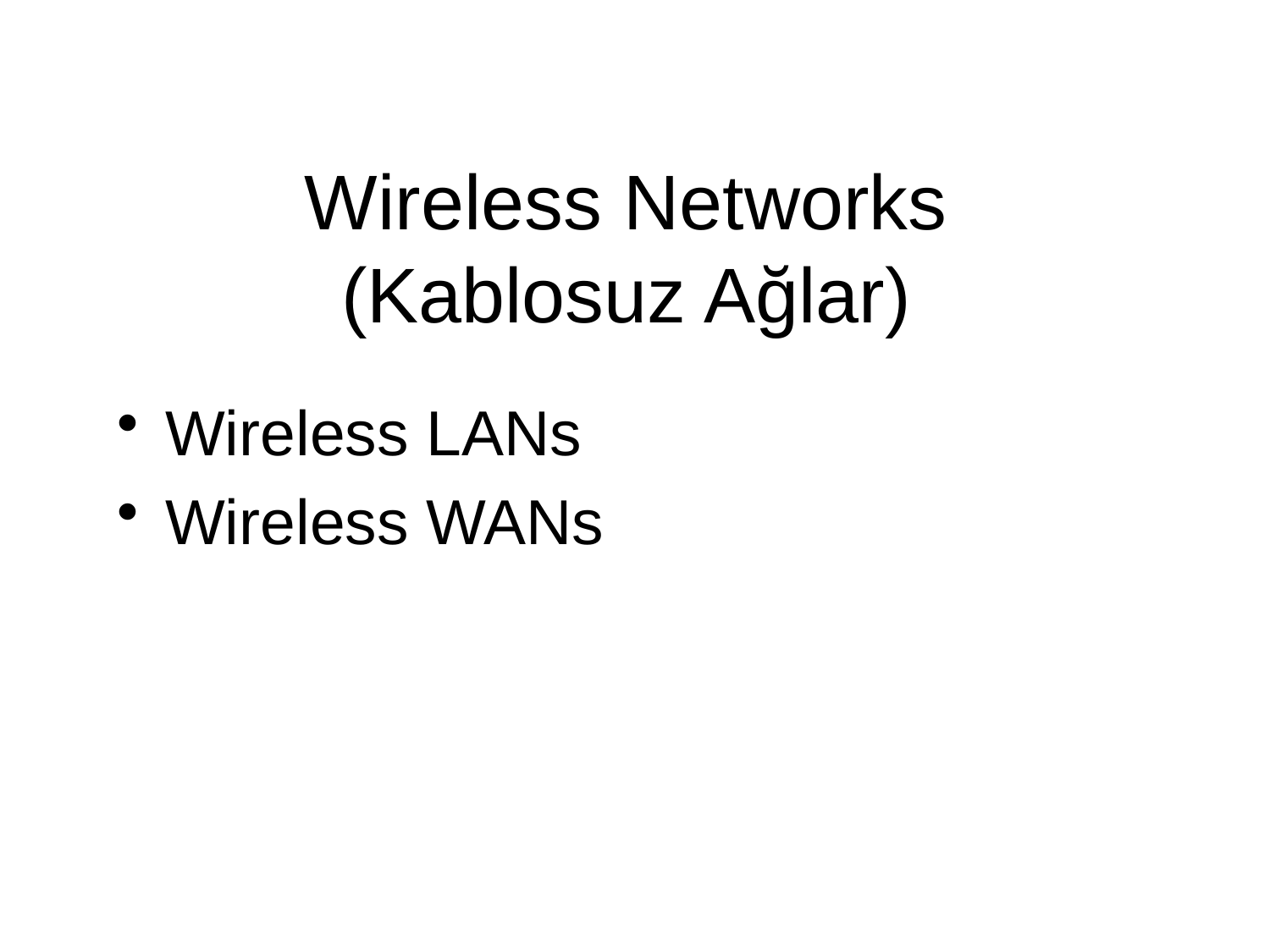

# Wireless Networks (Kablosuz Ağlar)
Wireless LANs
Wireless WANs